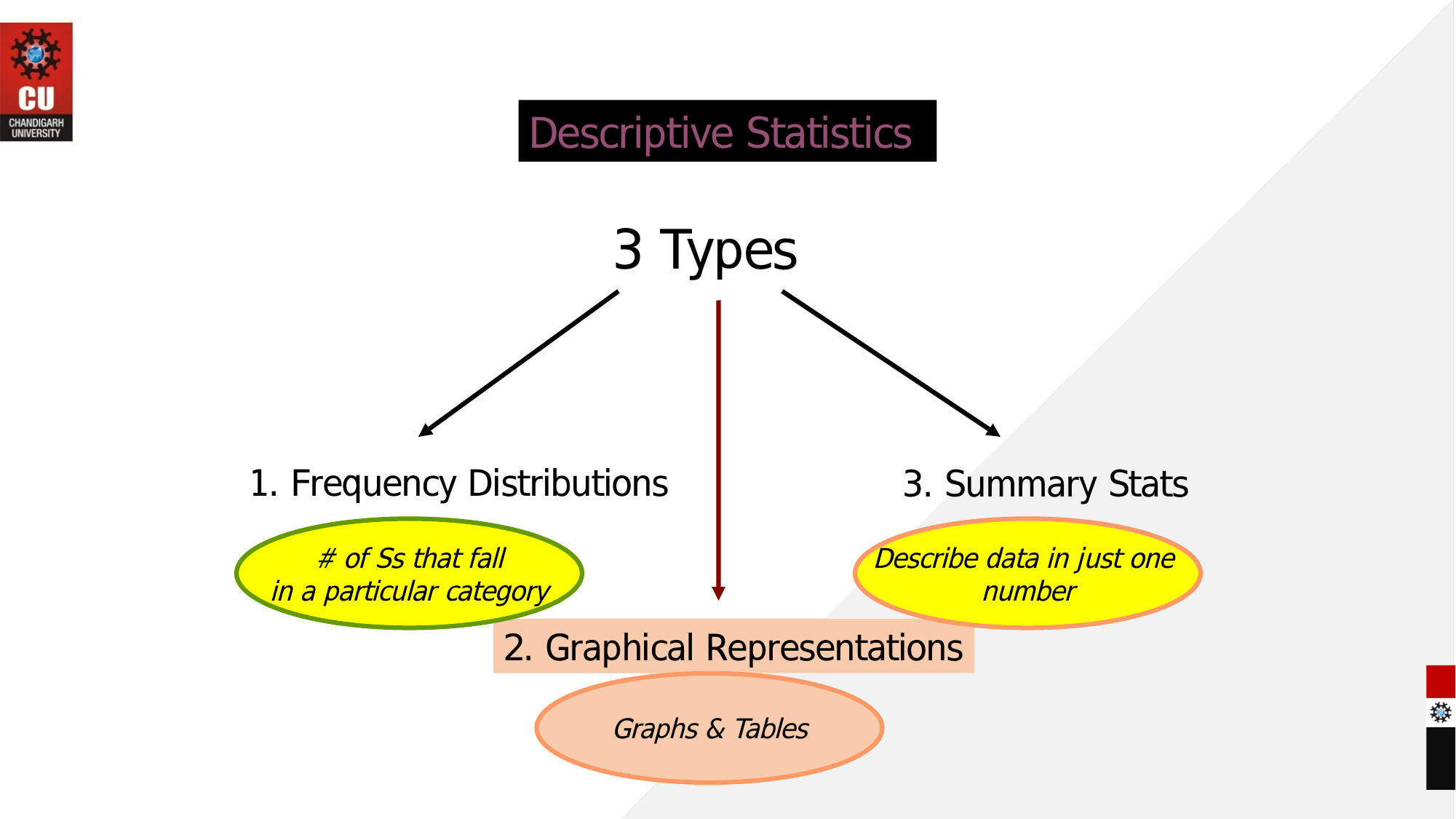

Descriptive Statistics
3 Types

1. Frequency Distributions
3. Summary Stats
# of Ss that fall
in a particular category
Describe data in just one
number
2. Graphical Representations
Graphs & Tables